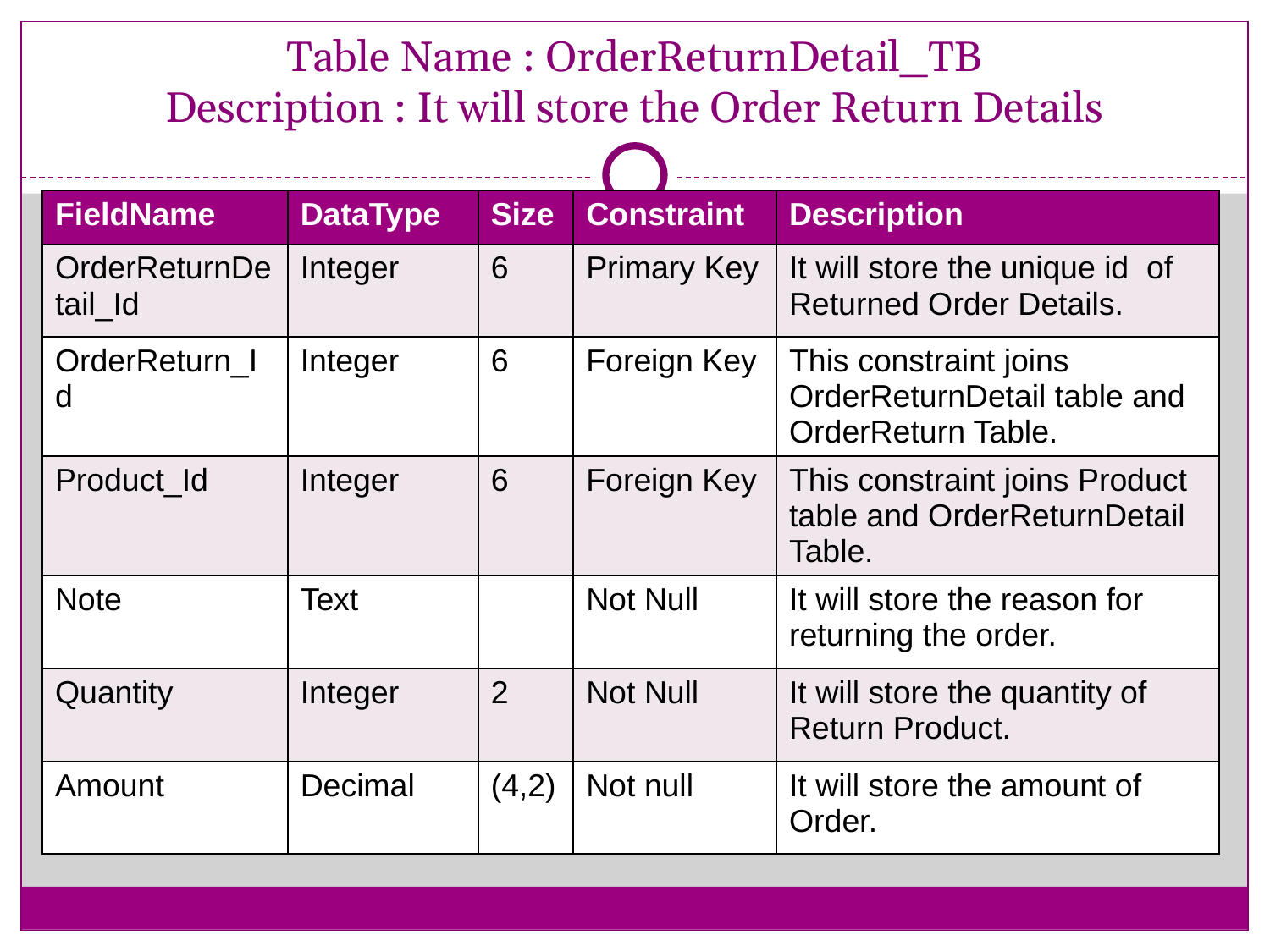

# Table Name : OrderReturnDetail_TB Description : It will store the Order Return Details
| FieldName | DataType | Size | Constraint | Description |
| --- | --- | --- | --- | --- |
| OrderReturnDetail\_Id | Integer | 6 | Primary Key | It will store the unique id of Returned Order Details. |
| OrderReturn\_Id | Integer | 6 | Foreign Key | This constraint joins OrderReturnDetail table and OrderReturn Table. |
| Product\_Id | Integer | 6 | Foreign Key | This constraint joins Product table and OrderReturnDetail Table. |
| Note | Text |  | Not Null | It will store the reason for returning the order. |
| Quantity | Integer | 2 | Not Null | It will store the quantity of Return Product. |
| Amount | Decimal | (4,2) | Not null | It will store the amount of Order. |